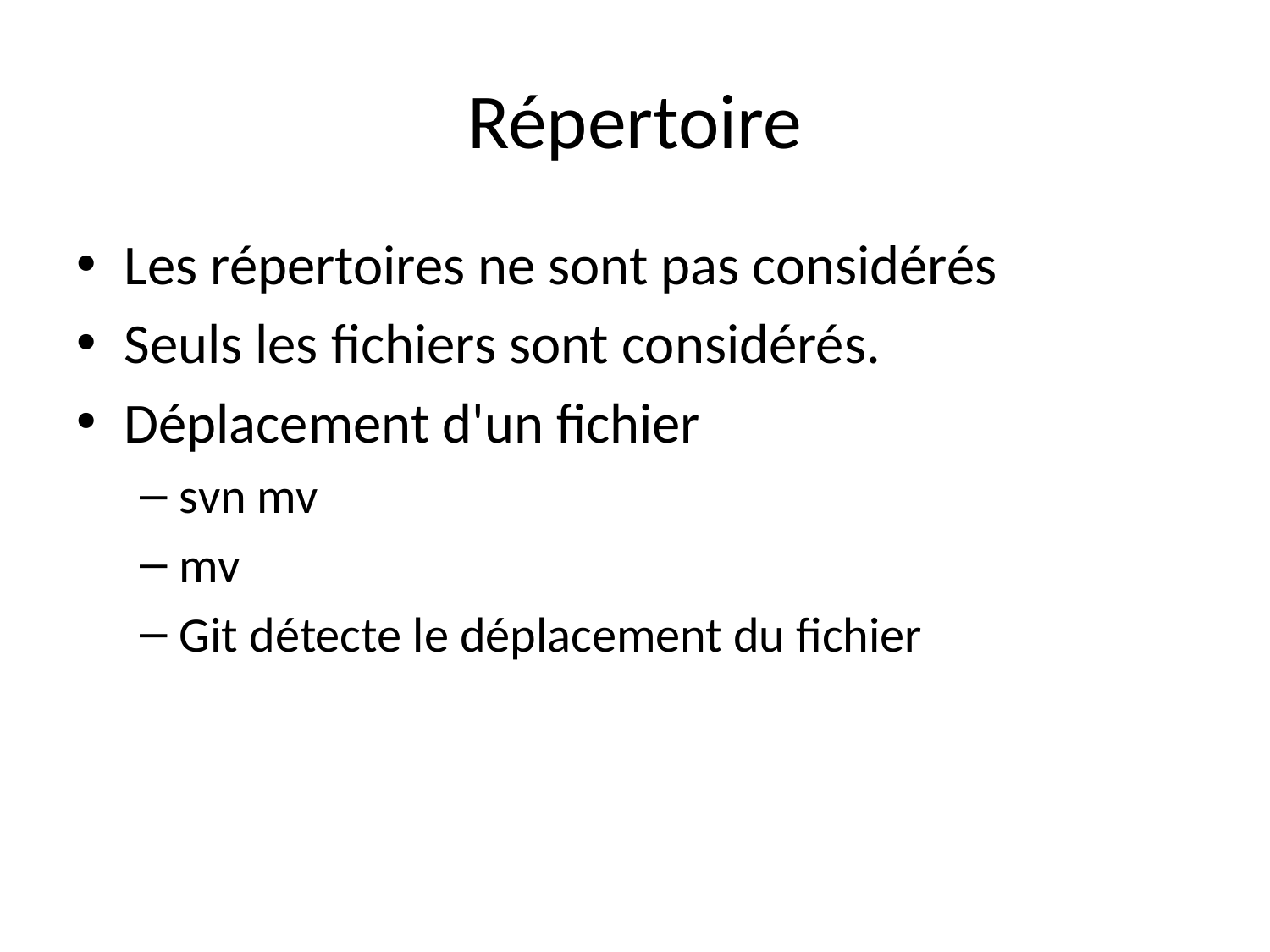

# Répertoire
Les répertoires ne sont pas considérés
Seuls les fichiers sont considérés.
Déplacement d'un fichier
svn mv
mv
Git détecte le déplacement du fichier